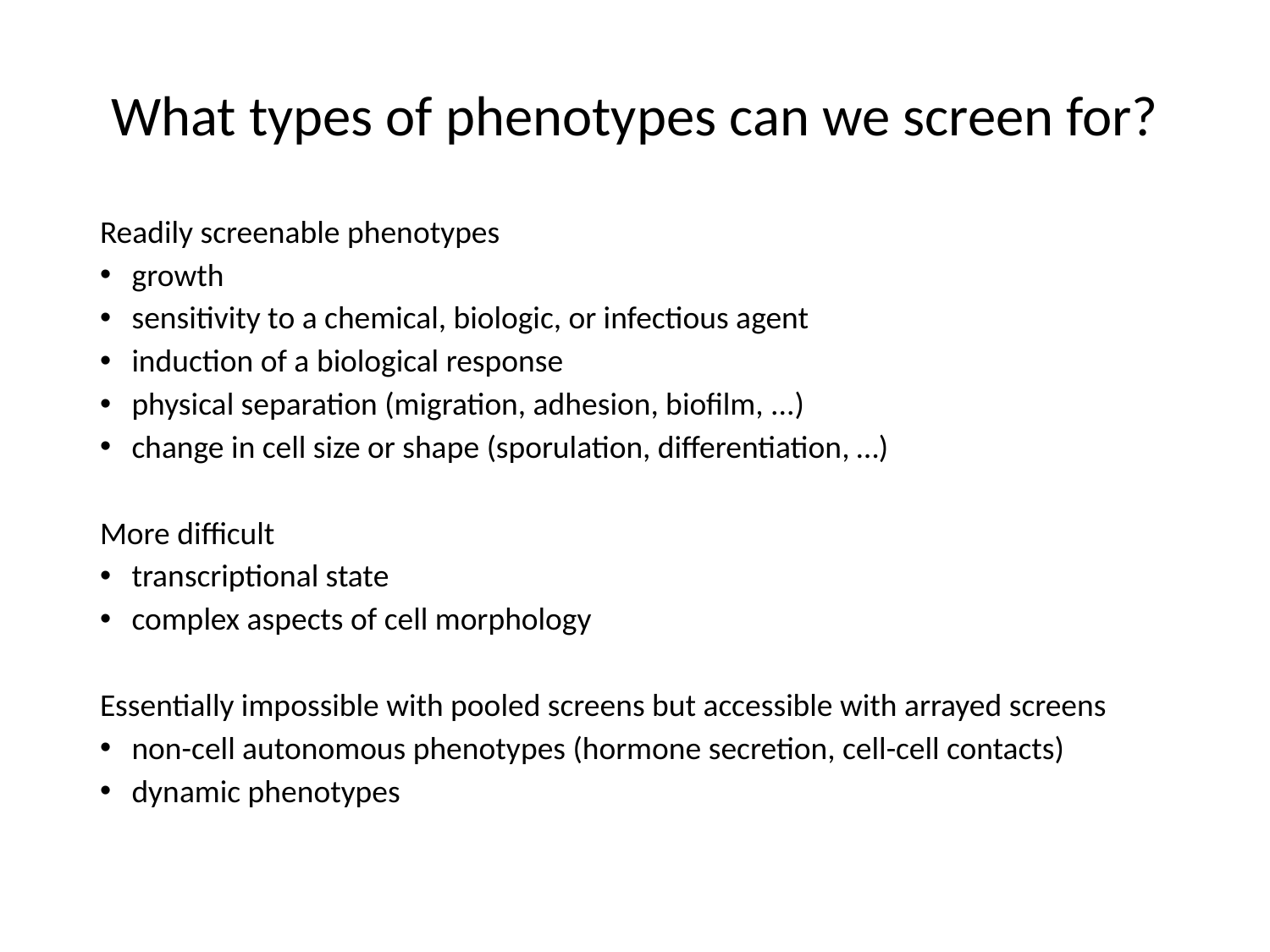

# What types of phenotypes can we screen for?
Readily screenable phenotypes
growth
sensitivity to a chemical, biologic, or infectious agent
induction of a biological response
physical separation (migration, adhesion, biofilm, ...)
change in cell size or shape (sporulation, differentiation, …)

More difficult
transcriptional state
complex aspects of cell morphology

Essentially impossible with pooled screens but accessible with arrayed screens
non-cell autonomous phenotypes (hormone secretion, cell-cell contacts)
dynamic phenotypes